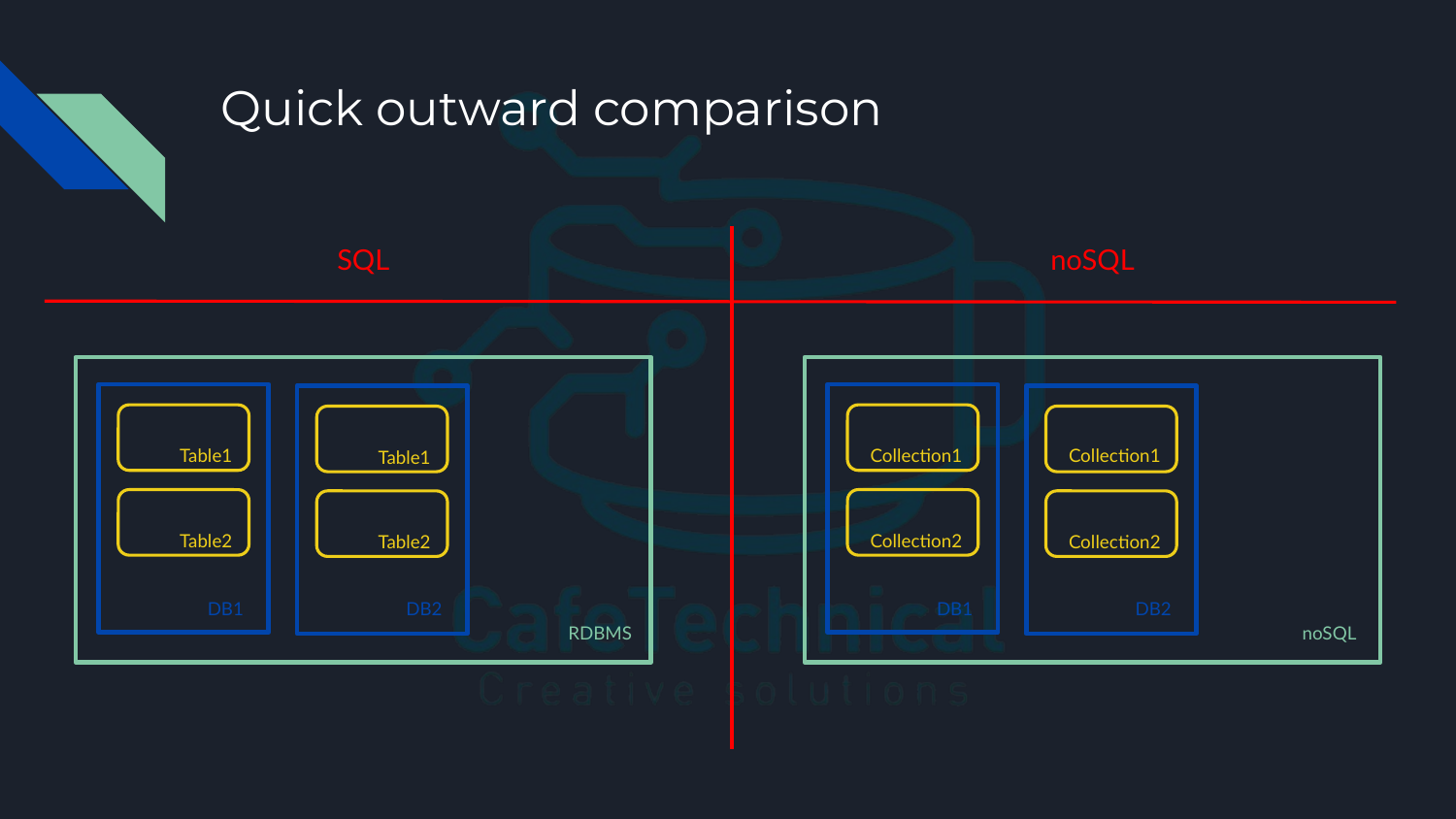

# Quick outward comparison
SQL
noSQL

Collection1
Collection1
Table1
Table1

Collection2
Table2
Table2
Collection2
DB1
DB1
DB2
DB2
RDBMS
noSQL